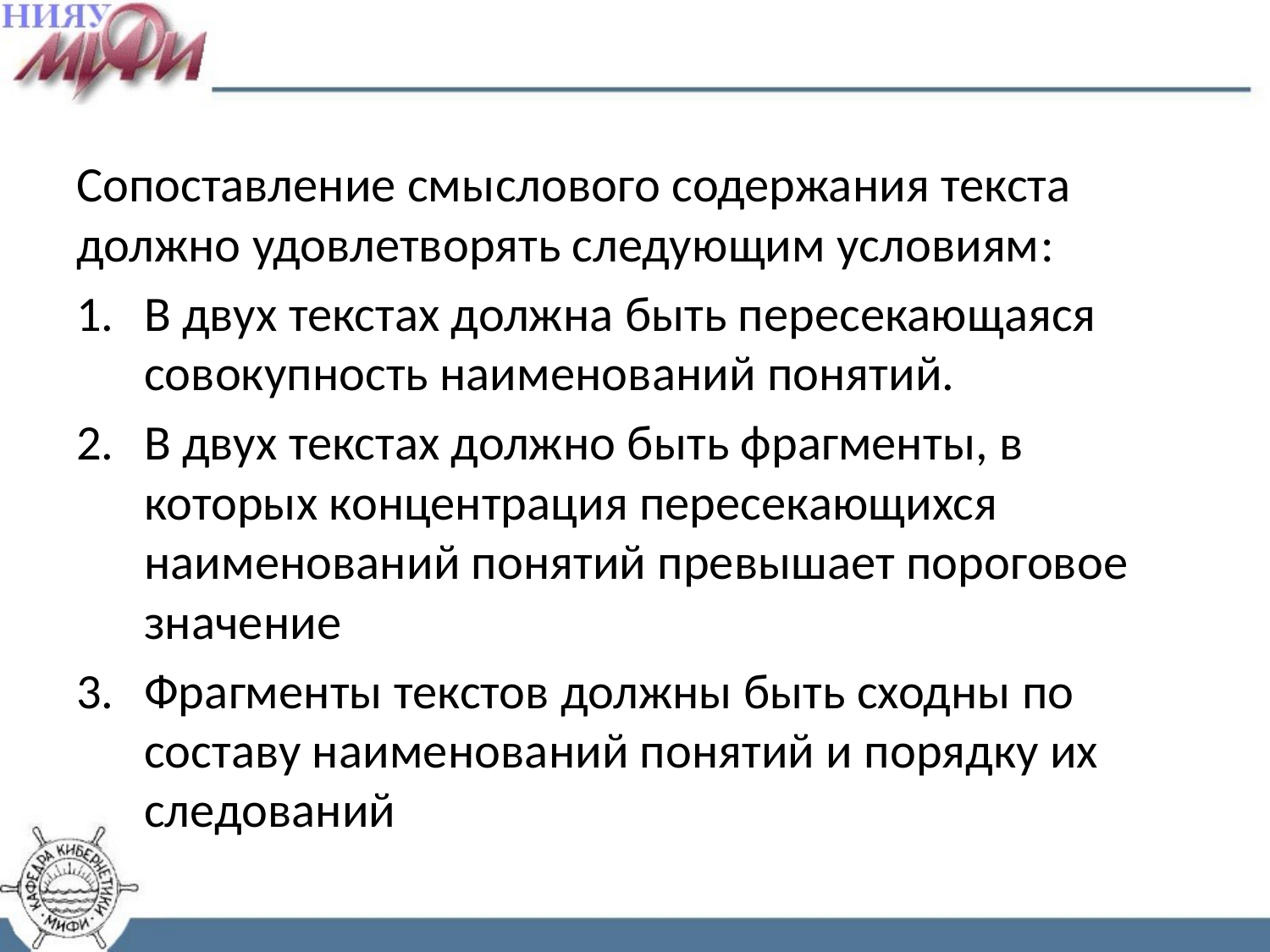

#
Сопоставление смыслового содержания текста должно удовлетворять следующим условиям:
В двух текстах должна быть пересекающаяся совокупность наименований понятий.
В двух текстах должно быть фрагменты, в которых концентрация пересекающихся наименований понятий превышает пороговое значение
Фрагменты текстов должны быть сходны по составу наименований понятий и порядку их следований